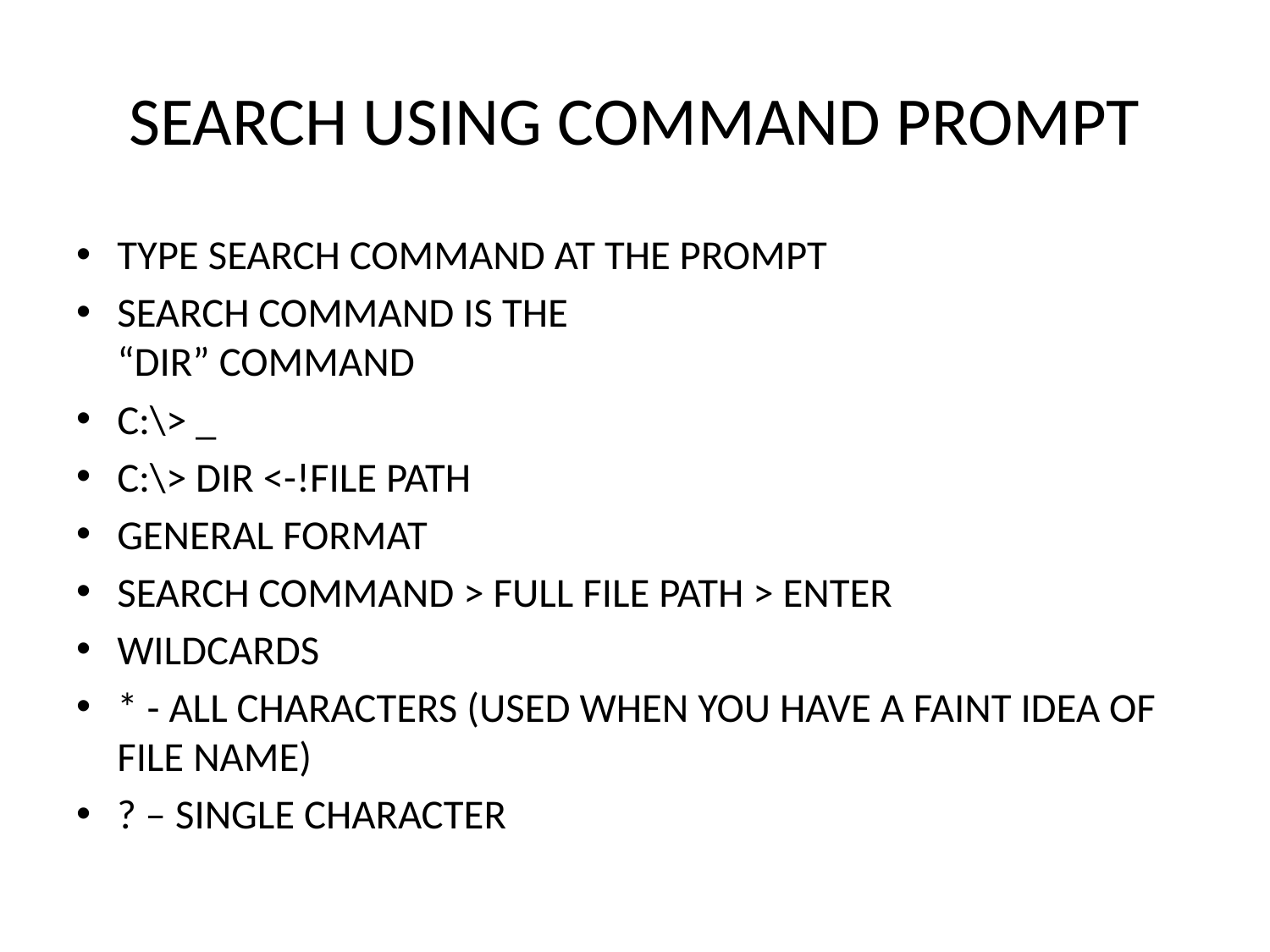

# SEARCH USING COMMAND PROMPT
TYPE SEARCH COMMAND AT THE PROMPT
SEARCH COMMAND IS THE
“DIR” COMMAND
C:\> _
C:\> DIR <-!FILE PATH
GENERAL FORMAT
SEARCH COMMAND > FULL FILE PATH > ENTER
WILDCARDS
* - ALL CHARACTERS (USED WHEN YOU HAVE A FAINT IDEA OF FILE NAME)
? – SINGLE CHARACTER